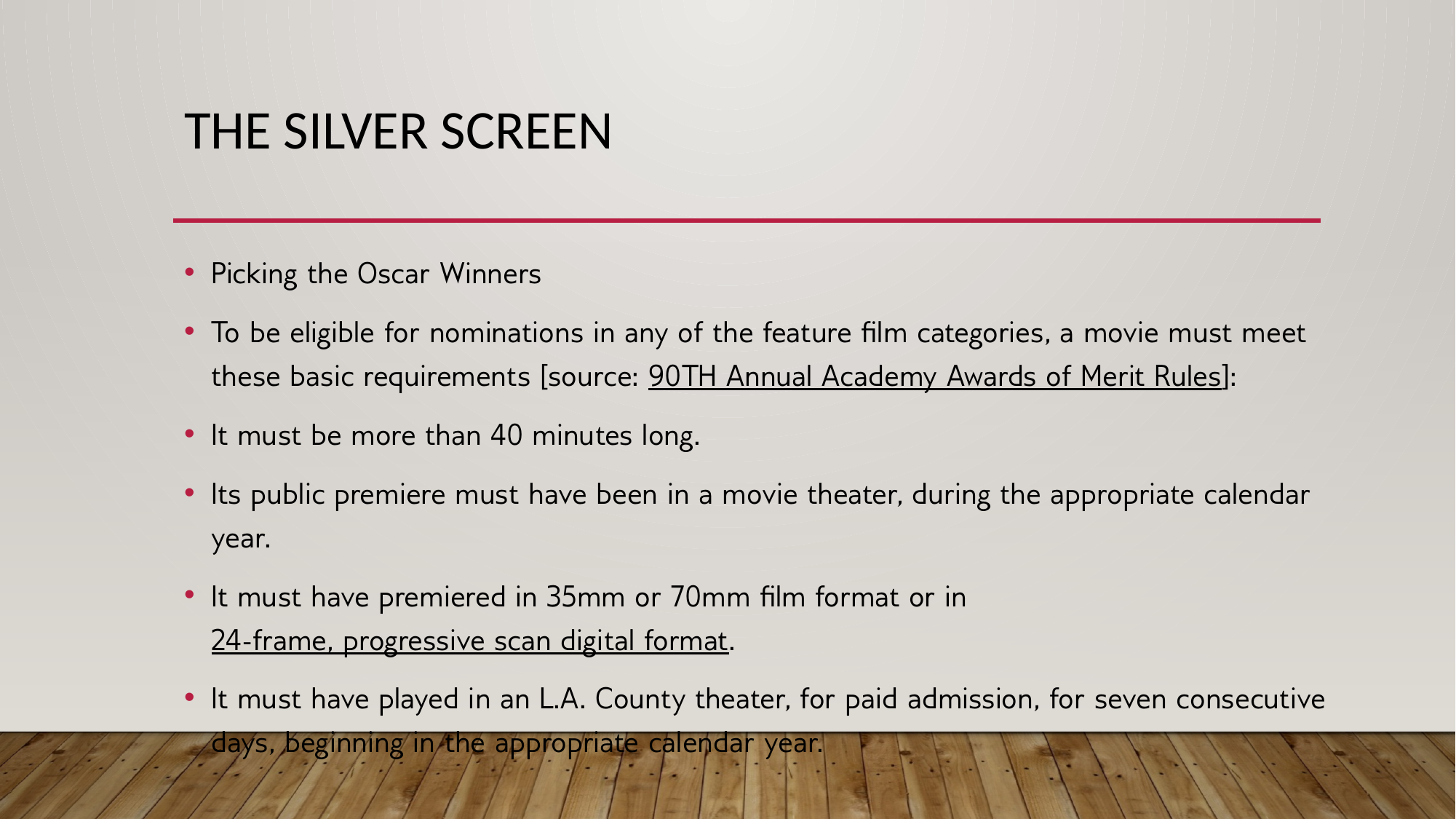

# The silver screen
Picking the Oscar Winners
To be eligible for nominations in any of the feature film categories, a movie must meet these basic requirements [source: 90TH Annual Academy Awards of Merit Rules]:
It must be more than 40 minutes long.
Its public premiere must have been in a movie theater, during the appropriate calendar year.
It must have premiered in 35mm or 70mm film format or in 24-frame, progressive scan digital format.
It must have played in an L.A. County theater, for paid admission, for seven consecutive days, beginning in the appropriate calendar year.